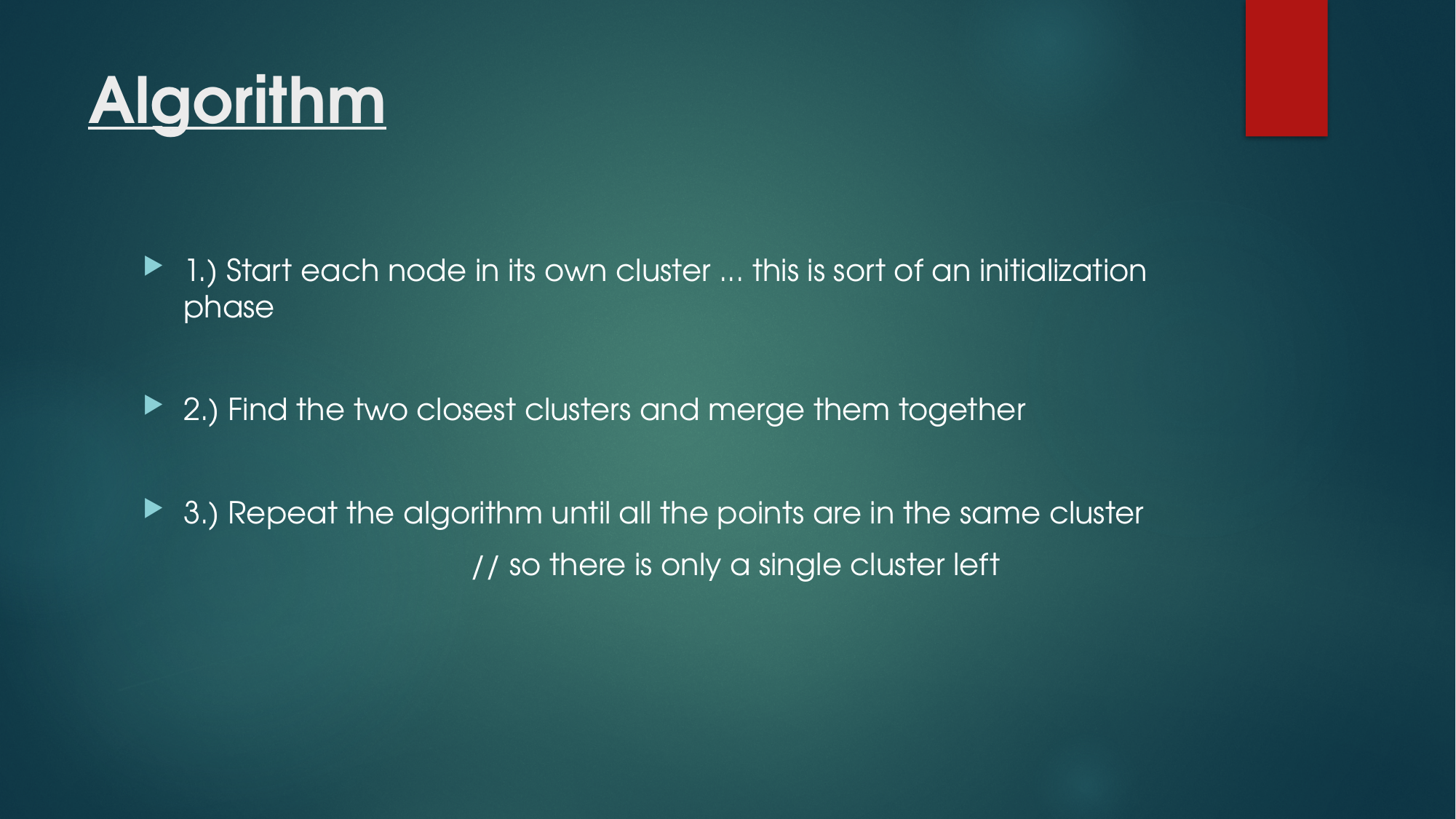

# Algorithm
1.) Start each node in its own cluster ... this is sort of an initialization phase

2.) Find the two closest clusters and merge them together

3.) Repeat the algorithm until all the points are in the same cluster
			// so there is only a single cluster left